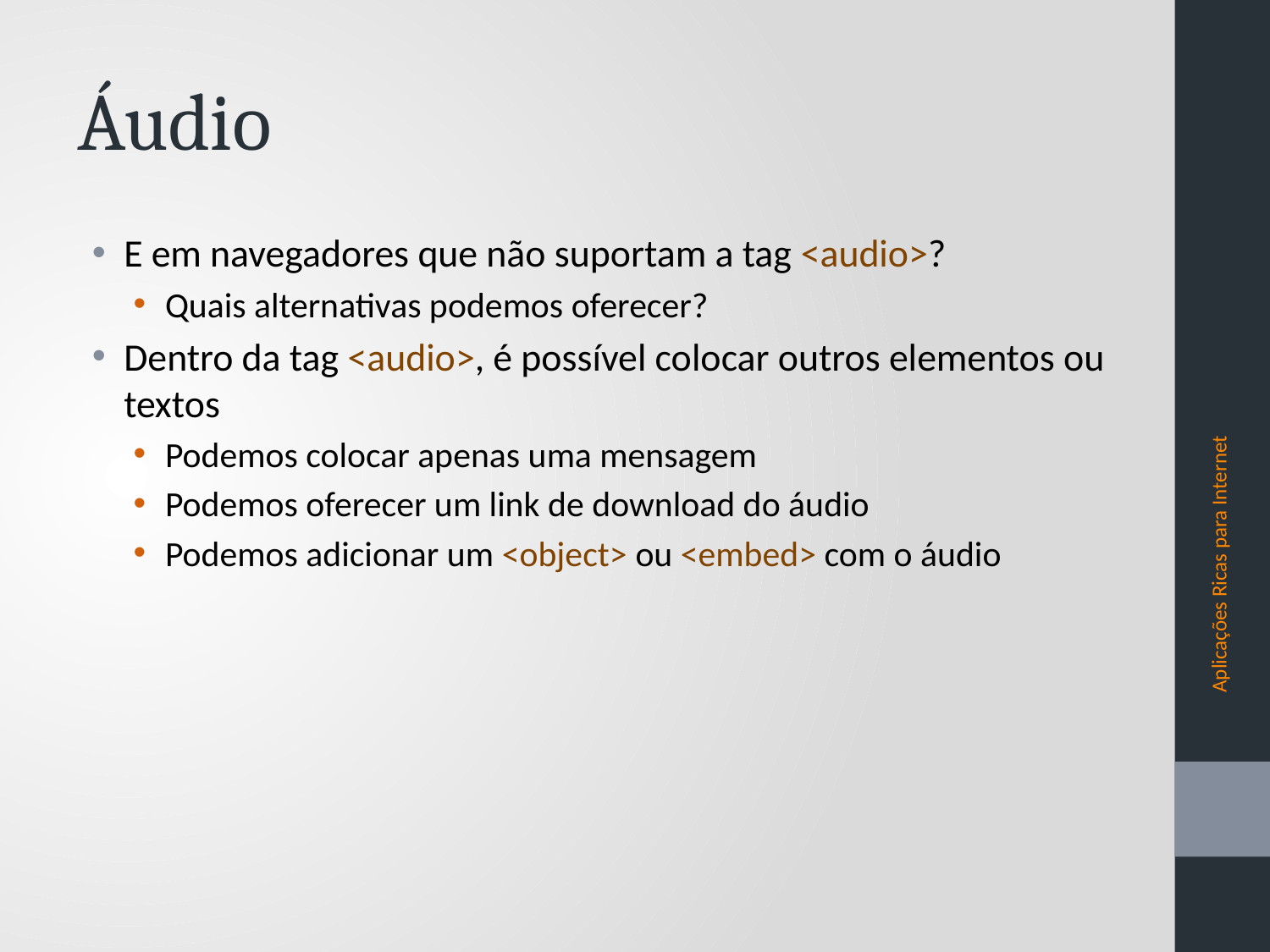

# Áudio
E em navegadores que não suportam a tag <audio>?
Quais alternativas podemos oferecer?
Dentro da tag <audio>, é possível colocar outros elementos ou textos
Podemos colocar apenas uma mensagem
Podemos oferecer um link de download do áudio
Podemos adicionar um <object> ou <embed> com o áudio
Aplicações Ricas para Internet